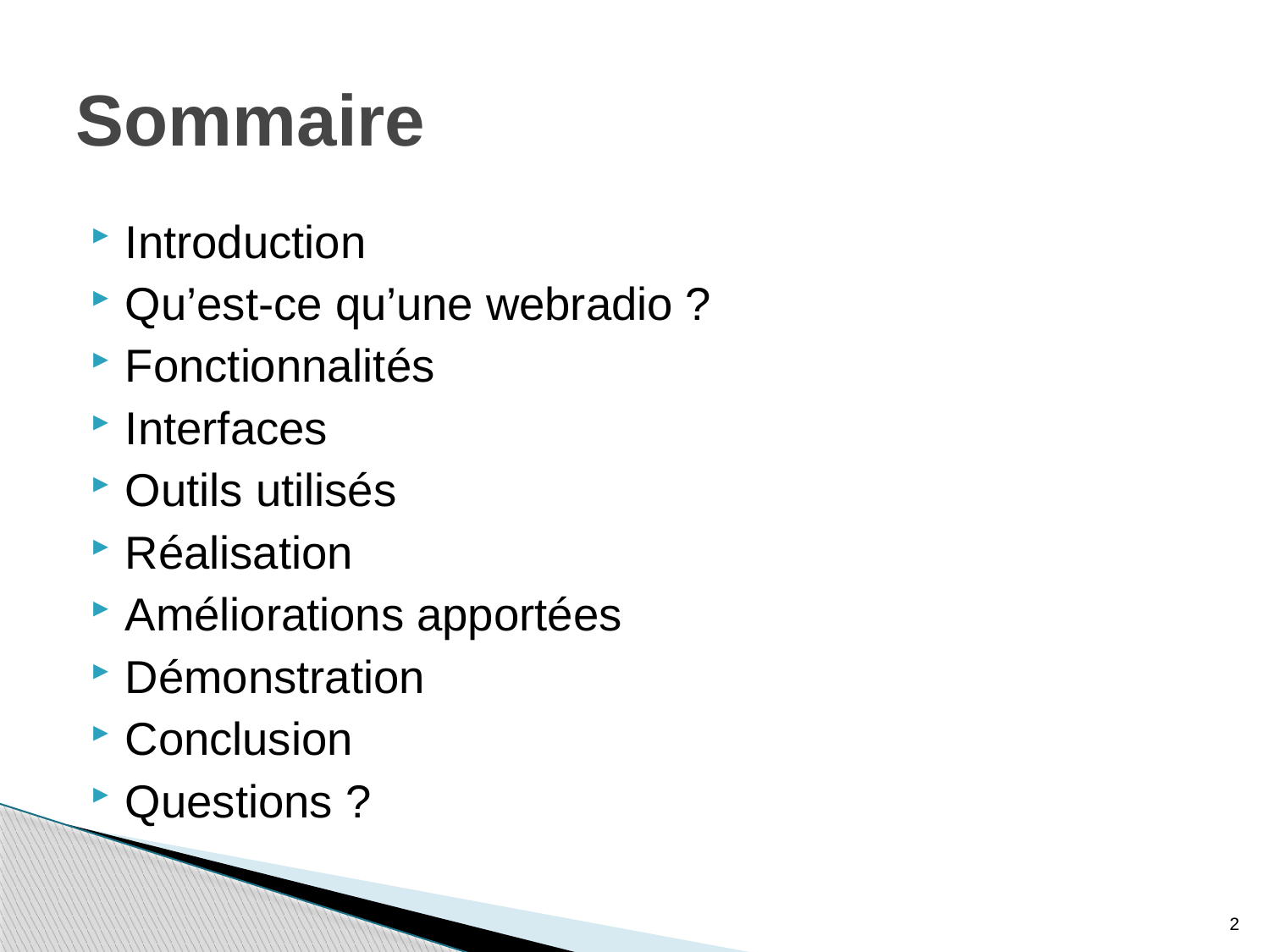

# Sommaire
Introduction
Qu’est-ce qu’une webradio ?
Fonctionnalités
Interfaces
Outils utilisés
Réalisation
Améliorations apportées
Démonstration
Conclusion
Questions ?
2